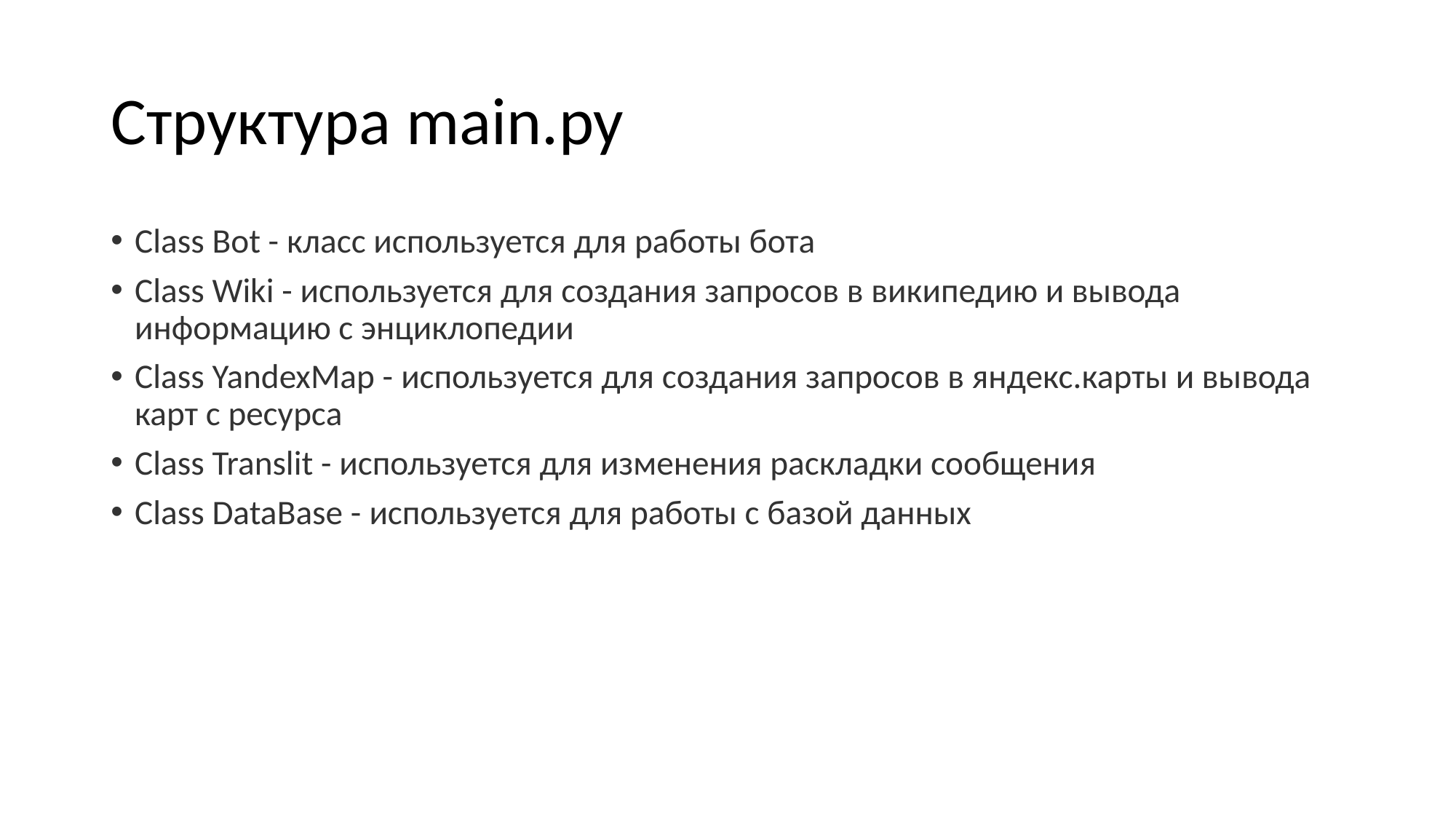

# Структура main.py
Class Bot - класс используется для работы бота
Class Wiki - используется для создания запросов в википедию и вывода информацию с энциклопедии
Class YandexMap - используется для создания запросов в яндекс.карты и вывода карт с ресурса
Class Translit - используется для изменения раскладки сообщения
Class DataBase - используется для работы с базой данных